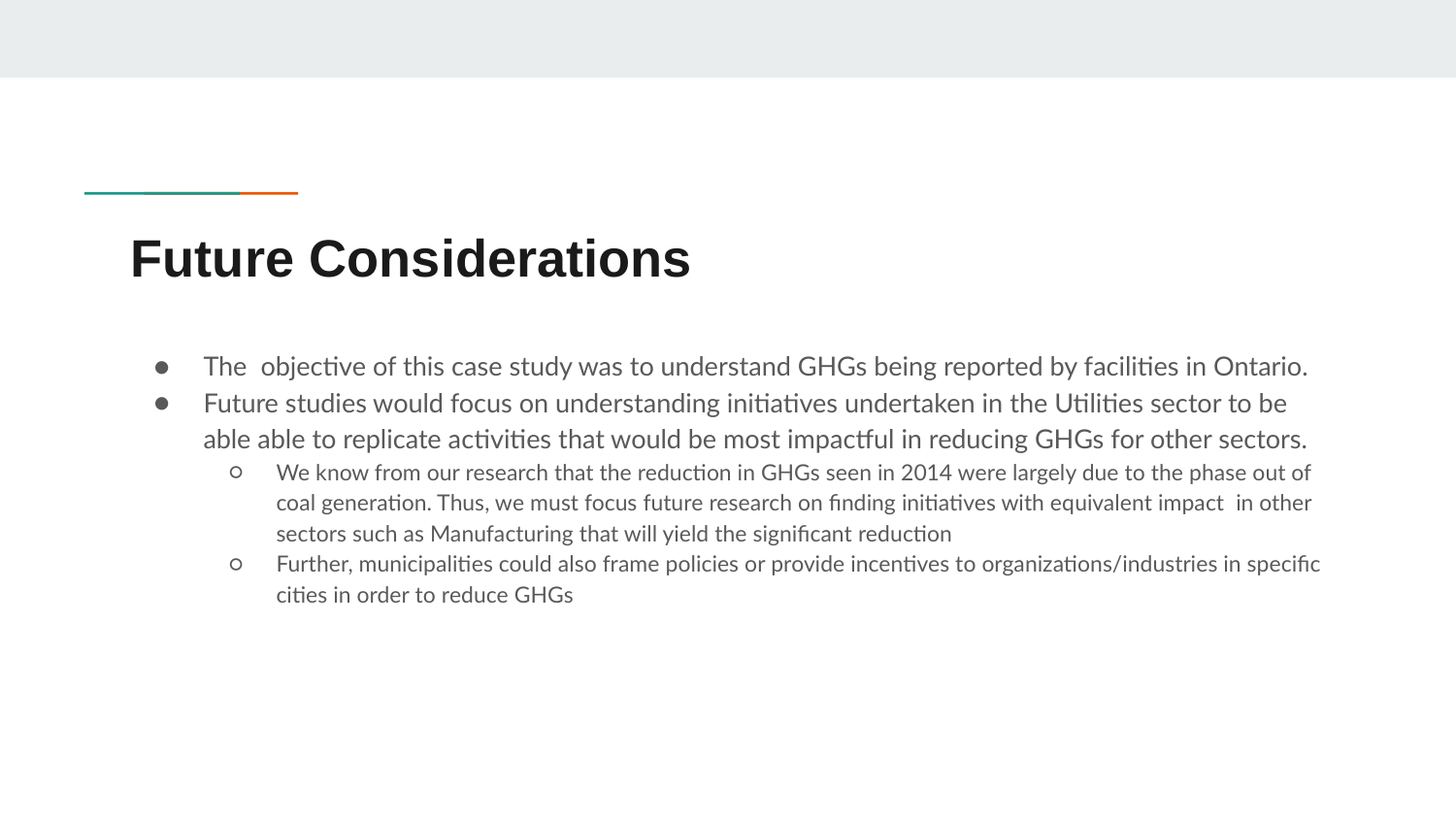

# Future Considerations
The  objective of this case study was to understand GHGs being reported by facilities in Ontario.
Future studies would focus on understanding initiatives undertaken in the Utilities sector to be able able to replicate activities that would be most impactful in reducing GHGs for other sectors.
We know from our research that the reduction in GHGs seen in 2014 were largely due to the phase out of coal generation. Thus, we must focus future research on finding initiatives with equivalent impact  in other sectors such as Manufacturing that will yield the significant reduction
Further, municipalities could also frame policies or provide incentives to organizations/industries in specific cities in order to reduce GHGs